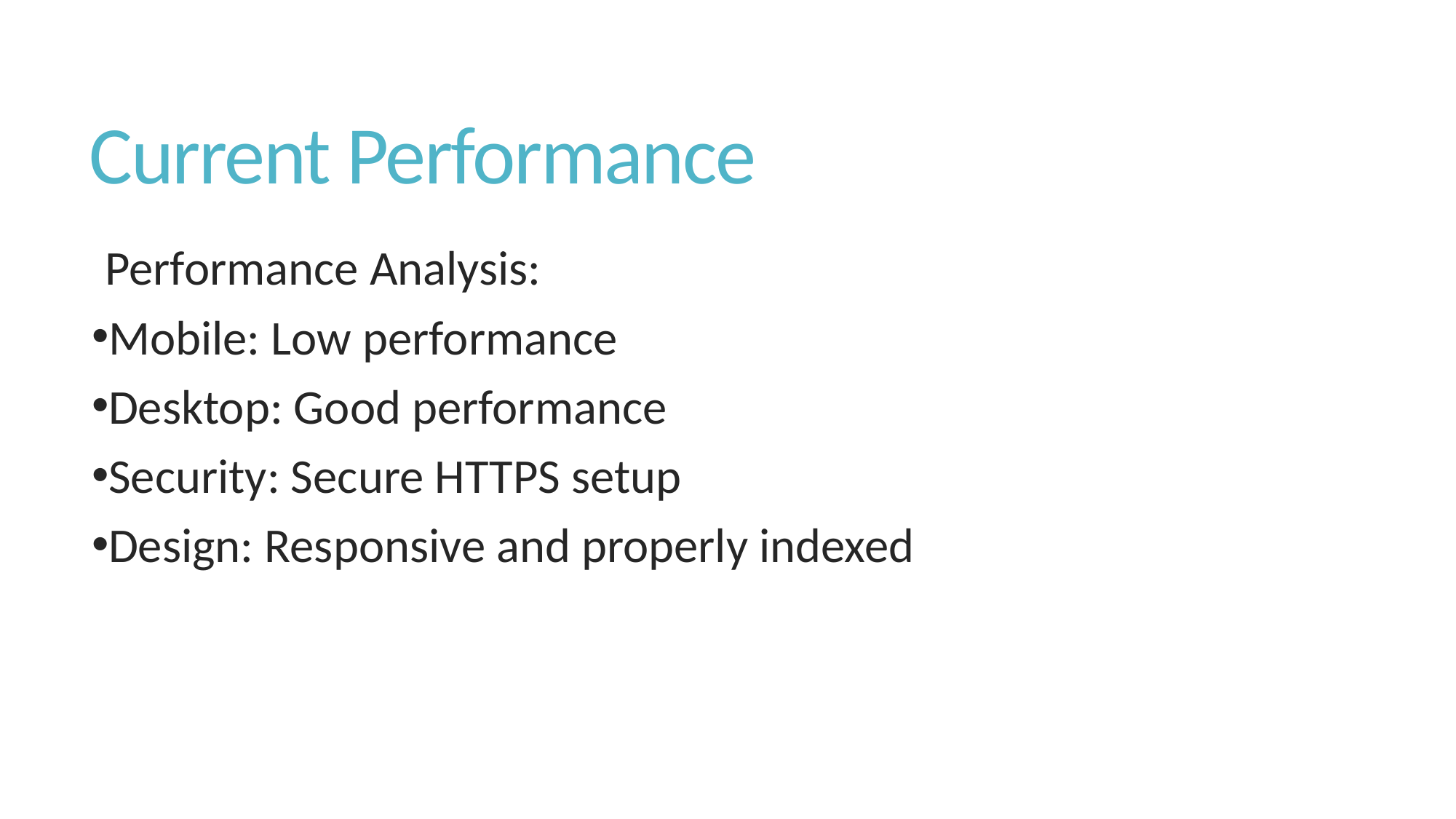

# Current Performance
Performance Analysis:
Mobile: Low performance
Desktop: Good performance
Security: Secure HTTPS setup
Design: Responsive and properly indexed